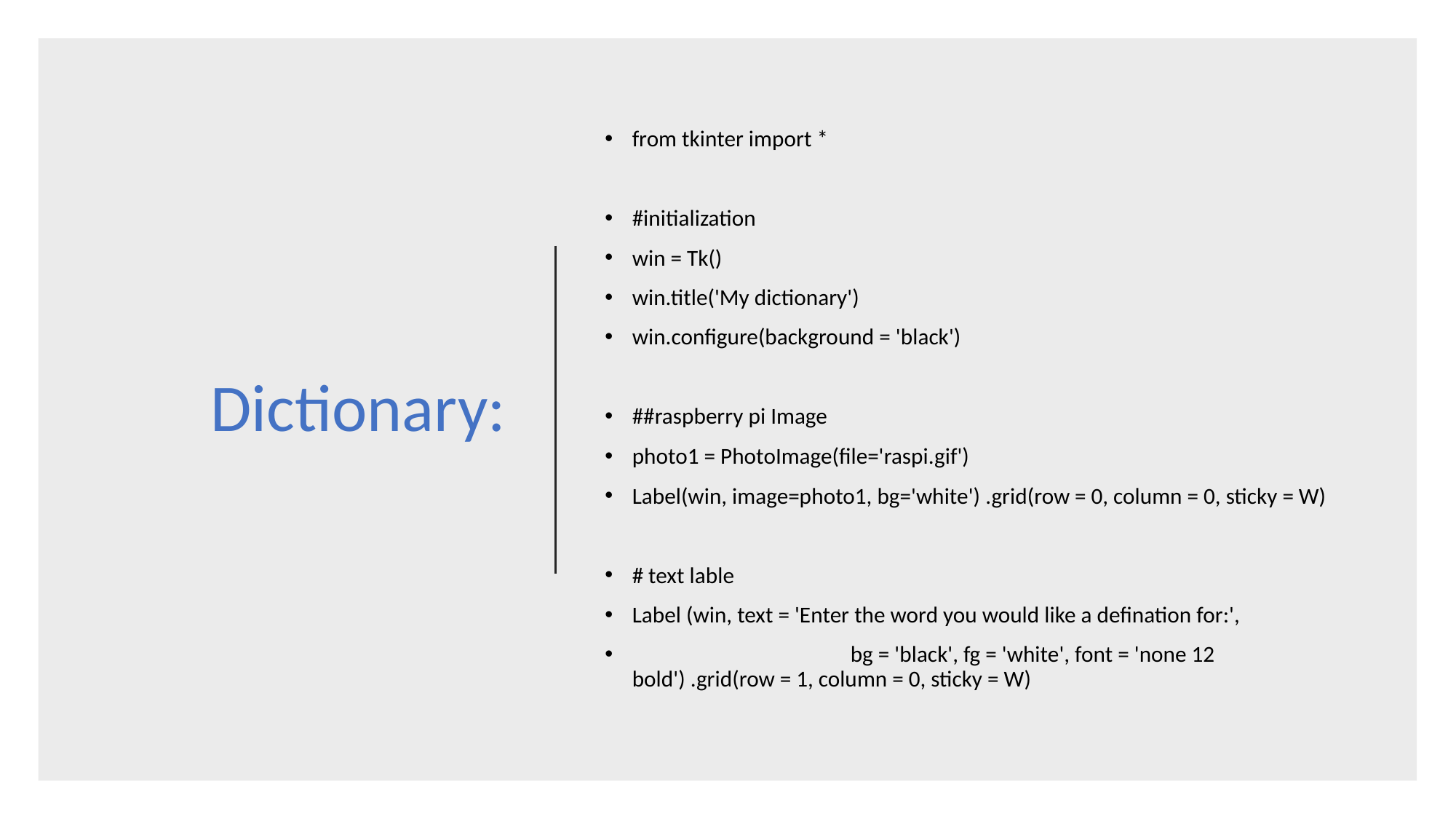

# Dictionary:
from tkinter import *

#initialization
win = Tk()
win.title('My dictionary')
win.configure(background = 'black')

##raspberry pi Image
photo1 = PhotoImage(file='raspi.gif')
Label(win, image=photo1, bg='white') .grid(row = 0, column = 0, sticky = W)

# text lable
Label (win, text = 'Enter the word you would like a defination for:',
		bg = 'black', fg = 'white', font = 'none 12 bold') .grid(row = 1, column = 0, sticky = W)